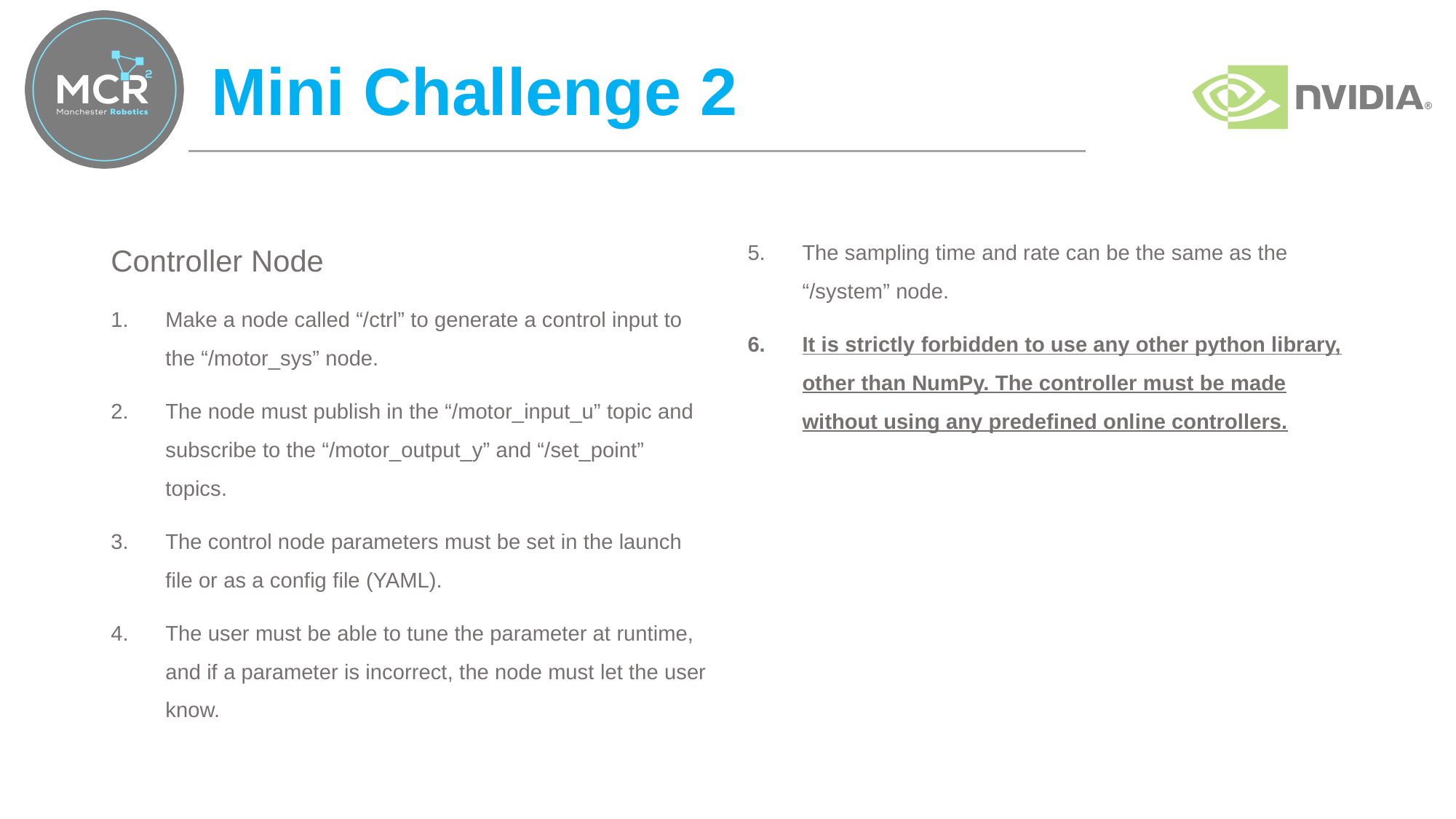

# Mini Challenge 2

The sampling time and rate can be the same as the “/system” node.
It is strictly forbidden to use any other python library, other than NumPy. The controller must be made without using any predefined online controllers.
Controller Node
Make a node called “/ctrl” to generate a control input to the “/motor_sys” node.
The node must publish in the “/motor_input_u” topic and subscribe to the “/motor_output_y” and “/set_point” topics.
The control node parameters must be set in the launch file or as a config file (YAML).
The user must be able to tune the parameter at runtime, and if a parameter is incorrect, the node must let the user know.